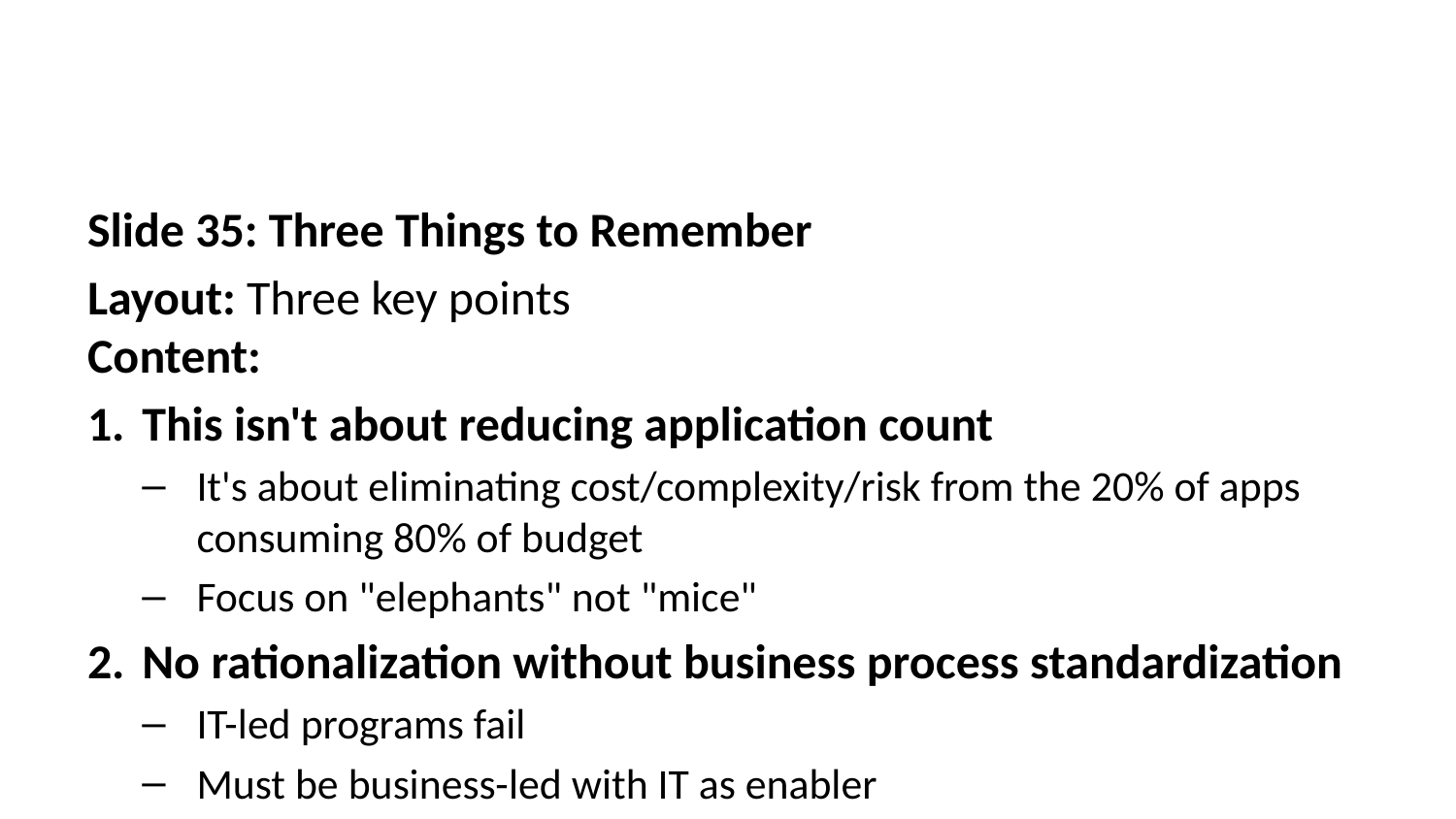

Slide 35: Three Things to Remember
Layout: Three key points
Content:
This isn't about reducing application count
It's about eliminating cost/complexity/risk from the 20% of apps consuming 80% of budget
Focus on "elephants" not "mice"
No rationalization without business process standardization
IT-led programs fail
Must be business-led with IT as enabler
Executive sponsorship critical
This is proven methodology, not experimentation
Gartner TIME: 2 decades, 143 engagements
AI-readiness: Built on proven foundation
Visual: Three numbered points
Speaker Notes: Reinforce key messages